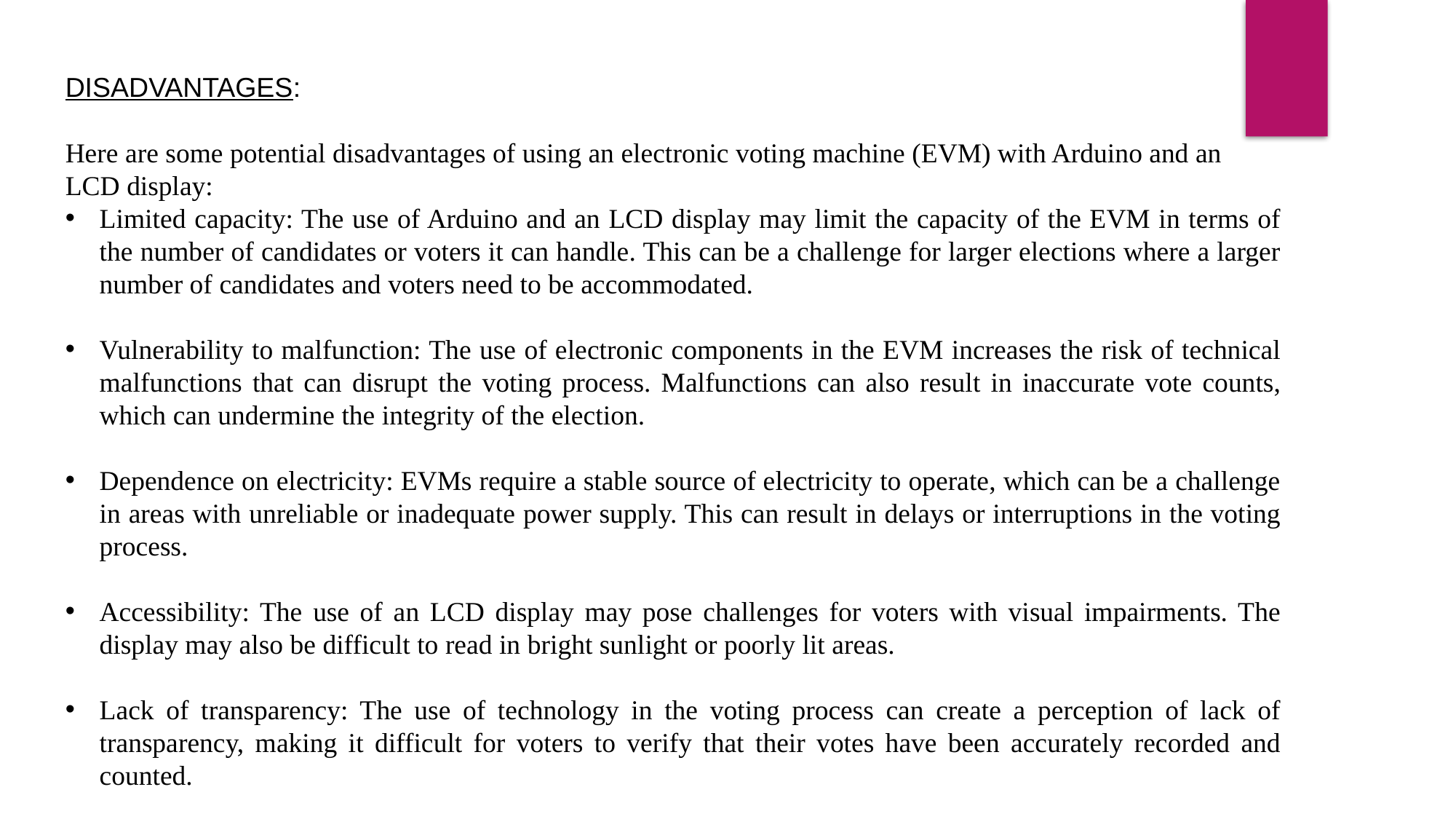

DISADVANTAGES:

Here are some potential disadvantages of using an electronic voting machine (EVM) with Arduino and an LCD display:
Limited capacity: The use of Arduino and an LCD display may limit the capacity of the EVM in terms of the number of candidates or voters it can handle. This can be a challenge for larger elections where a larger number of candidates and voters need to be accommodated.

Vulnerability to malfunction: The use of electronic components in the EVM increases the risk of technical malfunctions that can disrupt the voting process. Malfunctions can also result in inaccurate vote counts, which can undermine the integrity of the election.

Dependence on electricity: EVMs require a stable source of electricity to operate, which can be a challenge in areas with unreliable or inadequate power supply. This can result in delays or interruptions in the voting process.

Accessibility: The use of an LCD display may pose challenges for voters with visual impairments. The display may also be difficult to read in bright sunlight or poorly lit areas.

Lack of transparency: The use of technology in the voting process can create a perception of lack of transparency, making it difficult for voters to verify that their votes have been accurately recorded and counted.